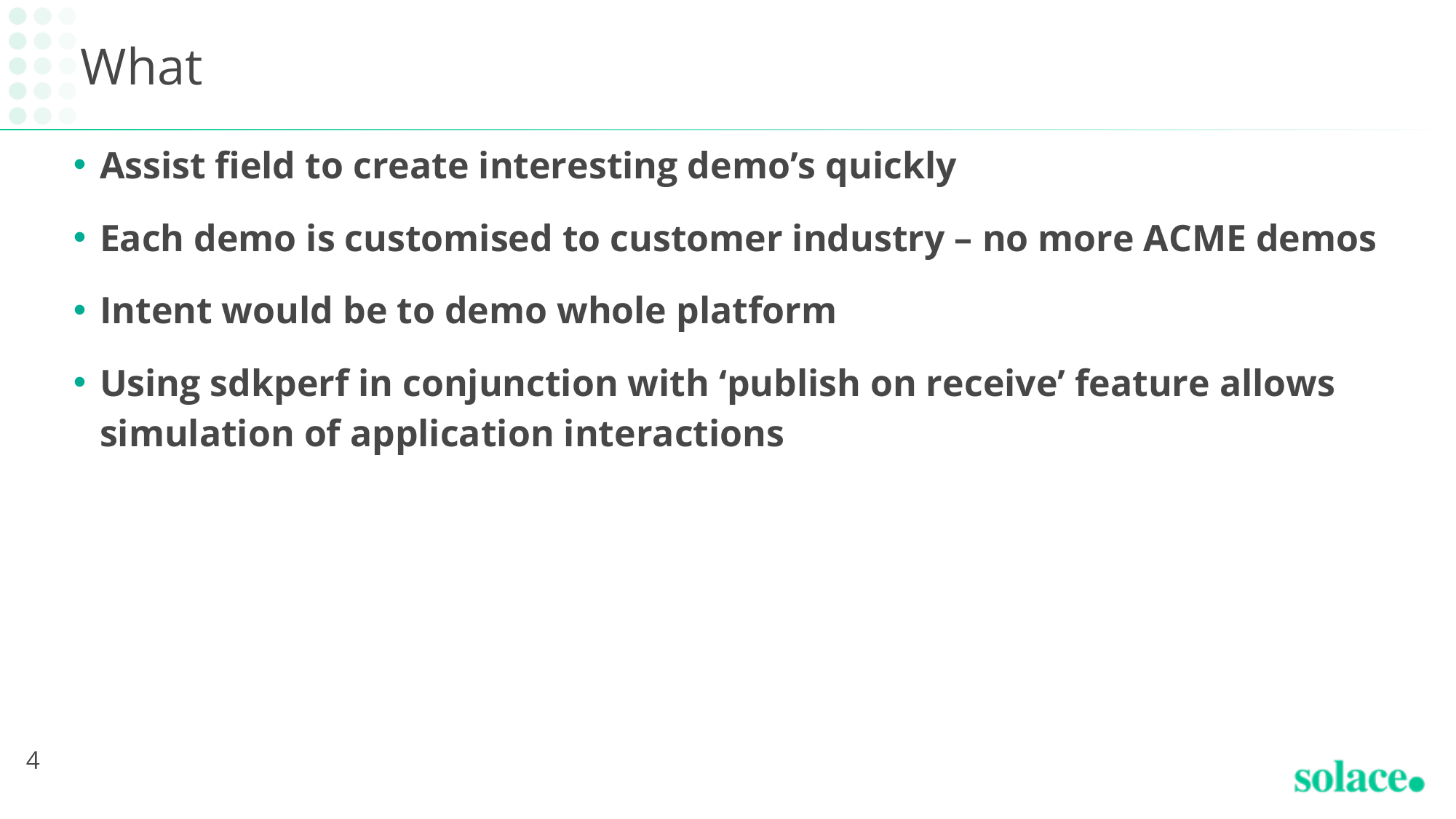

# What
Assist field to create interesting demo’s quickly
Each demo is customised to customer industry – no more ACME demos
Intent would be to demo whole platform
Using sdkperf in conjunction with ‘publish on receive’ feature allows simulation of application interactions

4